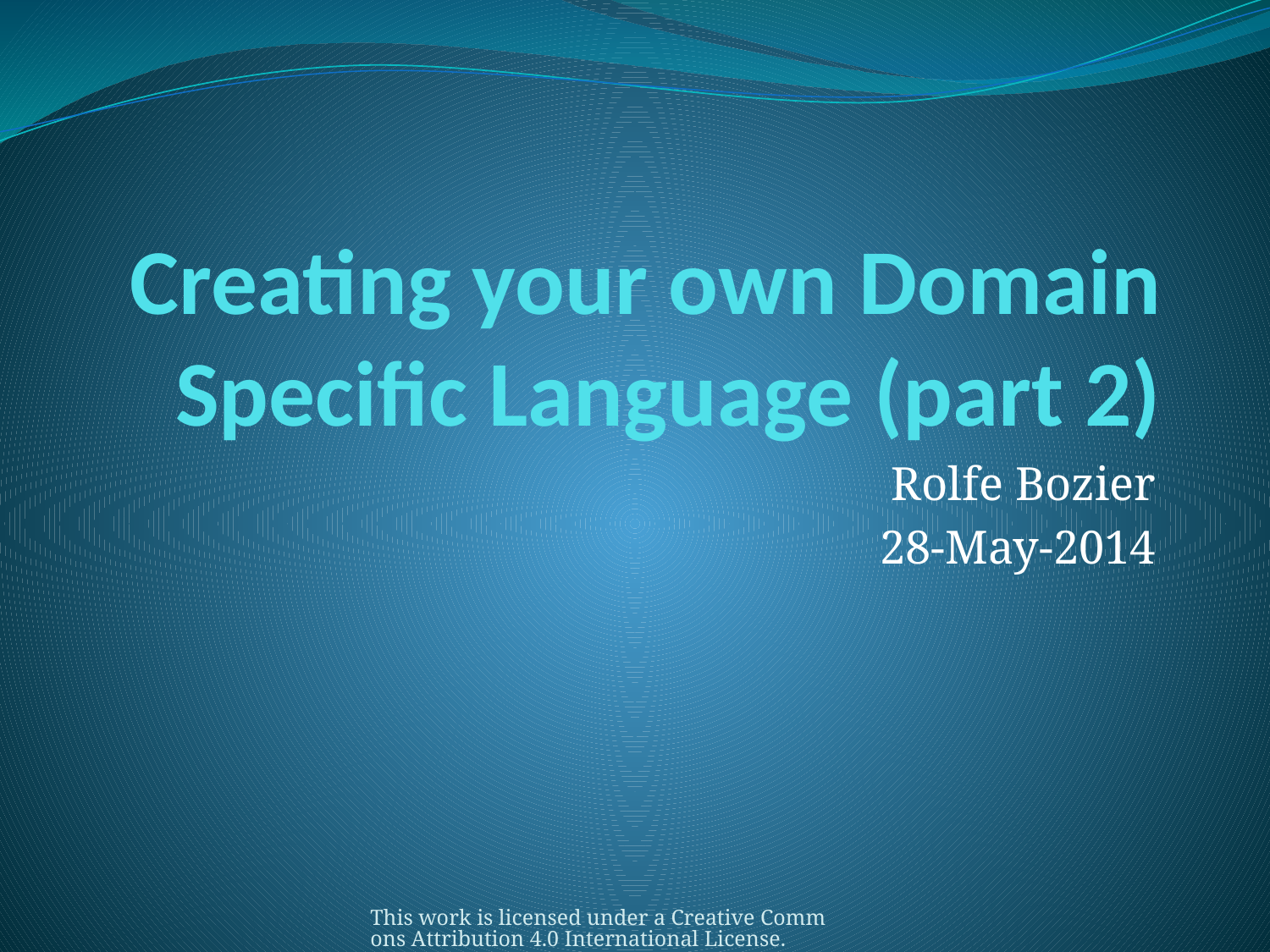

# Creating your own Domain Specific Language (part 2)
Rolfe Bozier
28-May-2014
This work is licensed under a Creative Commons Attribution 4.0 International License.